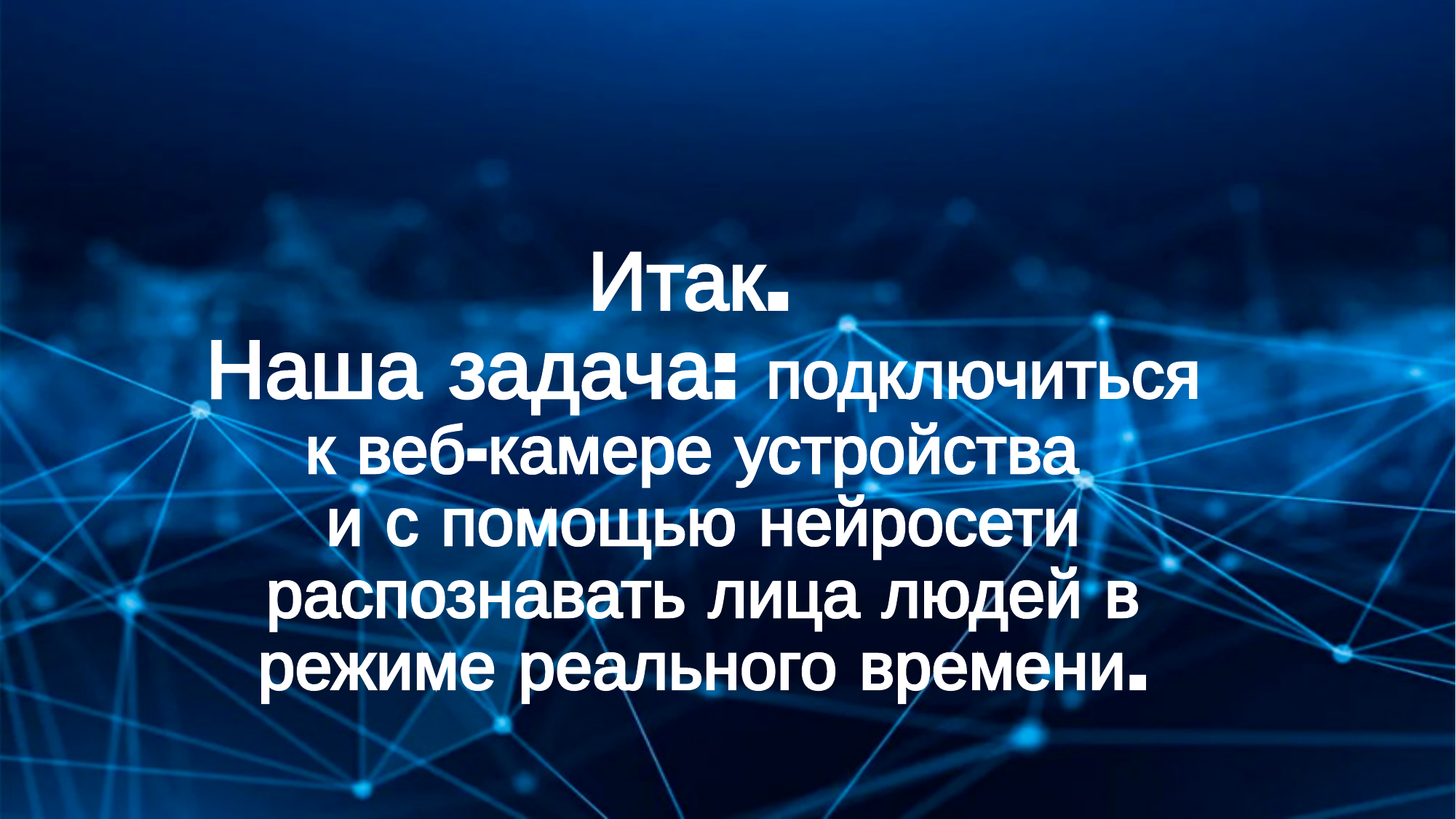

# Итак. Наша задача: подключиться к веб-камере устройства и с помощью нейросети распознавать лица людей в режиме реального времени.